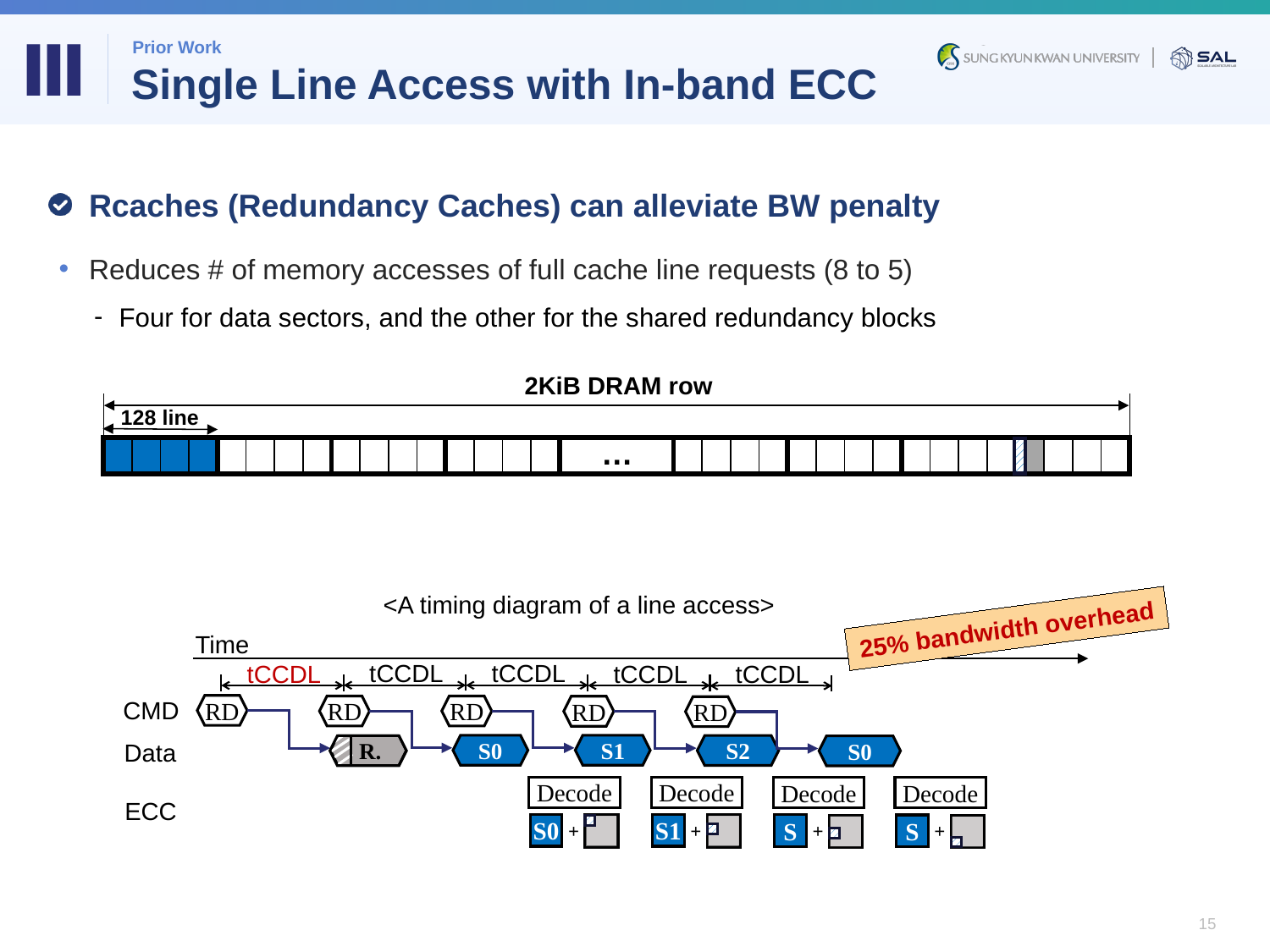

Ⅲ
Prior Work
# Single Line Access with In-band ECC
Rcaches (Redundancy Caches) can alleviate BW penalty
Reduces # of memory accesses of full cache line requests (8 to 5)
Four for data sectors, and the other for the shared redundancy blocks

|  |  |  |  |  |  |  |  |  |  |  |  |  |  |  |  |  |  |  |  |  |  |  |  |  |  |  |  |  |  |  |  |  |  |  |  |  |
| --- | --- | --- | --- | --- | --- | --- | --- | --- | --- | --- | --- | --- | --- | --- | --- | --- | --- | --- | --- | --- | --- | --- | --- | --- | --- | --- | --- | --- | --- | --- | --- | --- | --- | --- | --- | --- |
|  |  |  |  |  |  |  |  |  |  |  |  |  |  |  |  |  |  |  |  |  |  |  |  |  |  |  |  |  |  |  |  |  |  |  |  |  |
|  |  |  |  |  |  |  |  |  |  |  |  |  |  |  |  |  |  |  |  |  |  |  |  |  |  |  |  |  |  |  |  |  |  |  |  |  |
|  |  |  |  |  |  |  |  |  |  |  |  |  |  |  |  |  |  |  |  |  |  |  |  |  |  |  |  |  |  |  |  |  |  |  |  |  |
2KiB DRAM row
128 line
…

<A timing diagram of a line access>
25% bandwidth overhead
Time
tCCDL
tCCDL
RD
S1
Decode
S1

+

tCCDL
tCCDL
RD
S2
Decode
S

+

tCCDL
RD
S0
Decode
S

+

CMD
RD
RD
S0

R.
Data
Decode
ECC
S0

+
15